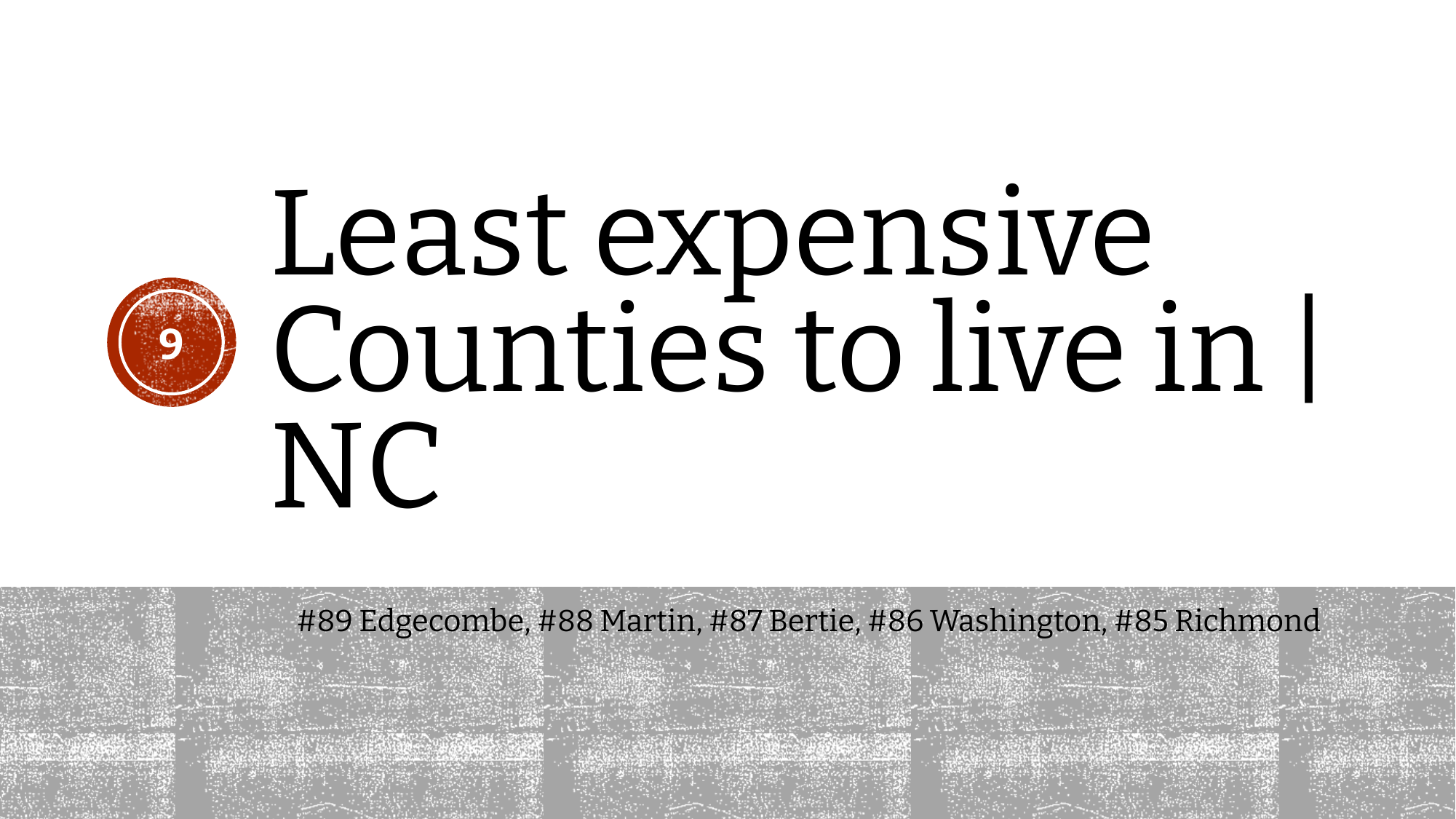

# Least expensive Counties to live in | NC
9
#89 Edgecombe, #88 Martin, #87 Bertie, #86 Washington, #85 Richmond